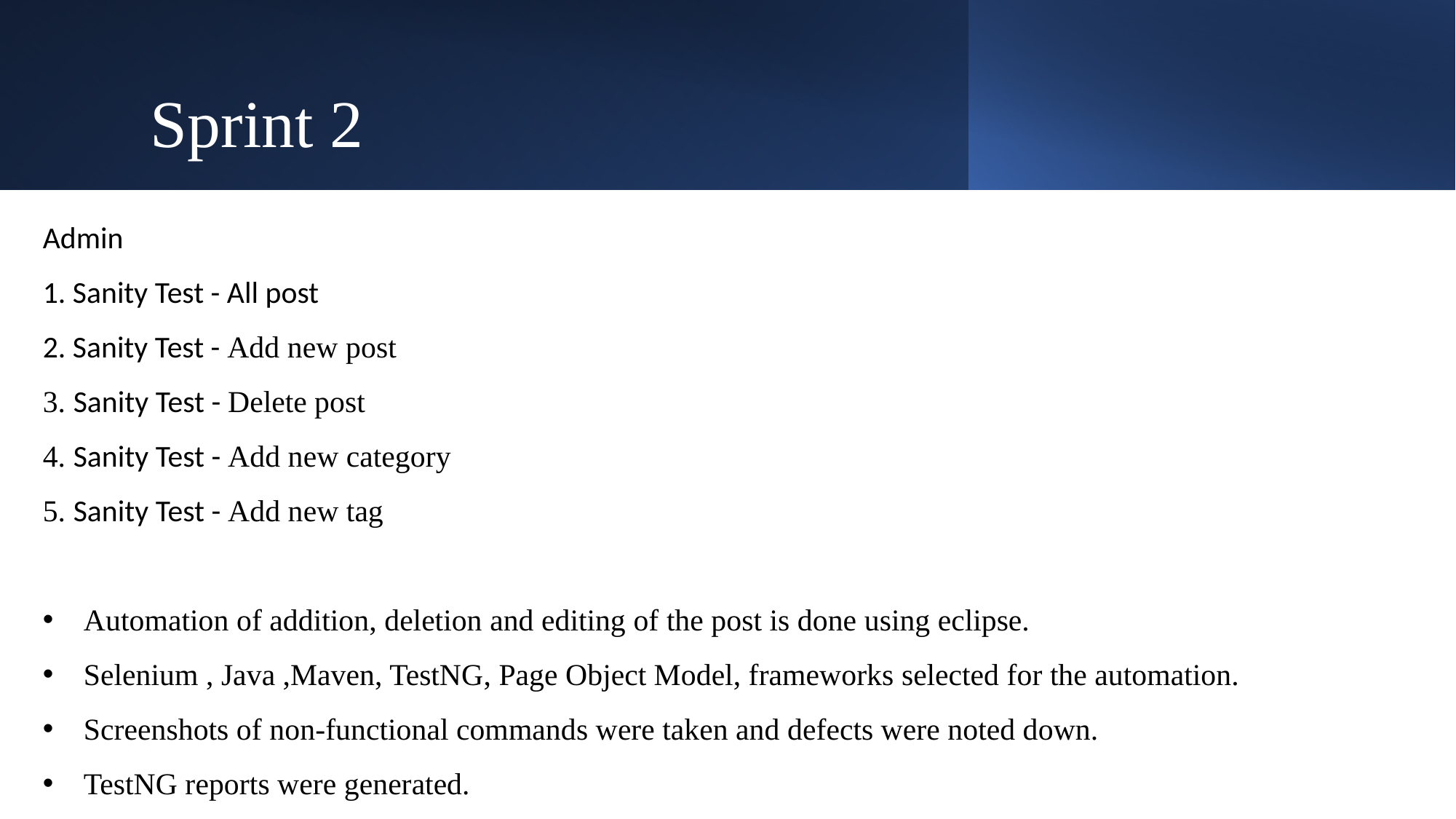

# Sprint 2
Admin
1. Sanity Test - All post
2. Sanity Test - Add new post
3. Sanity Test - Delete post
4. Sanity Test - Add new category
5. Sanity Test - Add new tag

Automation of addition, deletion and editing of the post is done using eclipse.
Selenium , Java ,Maven, TestNG, Page Object Model, frameworks selected for the automation.
Screenshots of non-functional commands were taken and defects were noted down.
TestNG reports were generated.